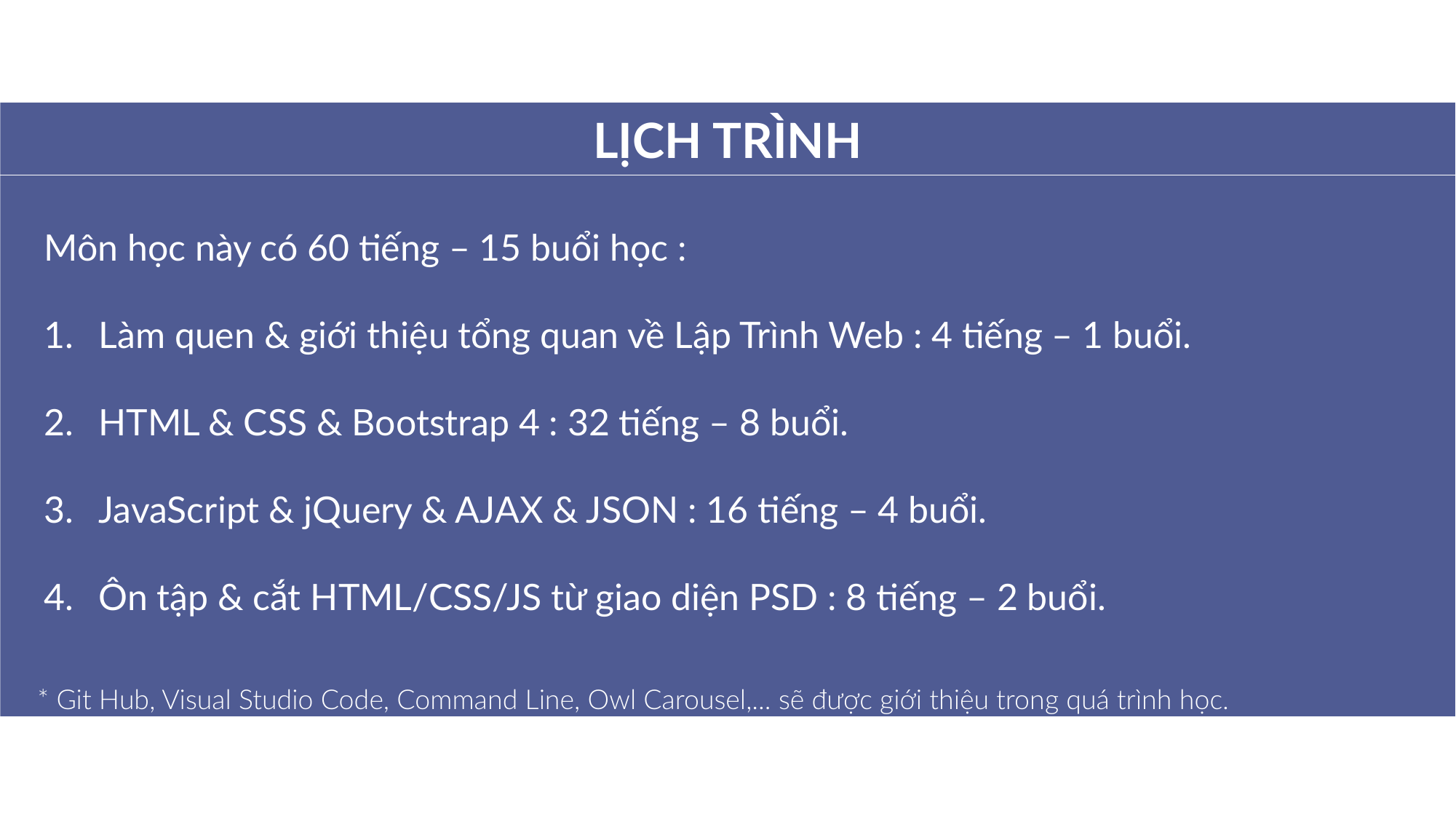

LỊCH TRÌNH
Môn học này có 60 tiếng – 15 buổi học :
Làm quen & giới thiệu tổng quan về Lập Trình Web : 4 tiếng – 1 buổi.
HTML & CSS & Bootstrap 4 : 32 tiếng – 8 buổi.
JavaScript & jQuery & AJAX & JSON : 16 tiếng – 4 buổi.
Ôn tập & cắt HTML/CSS/JS từ giao diện PSD : 8 tiếng – 2 buổi.
* Git Hub, Visual Studio Code, Command Line, Owl Carousel,... sẽ được giới thiệu trong quá trình học.